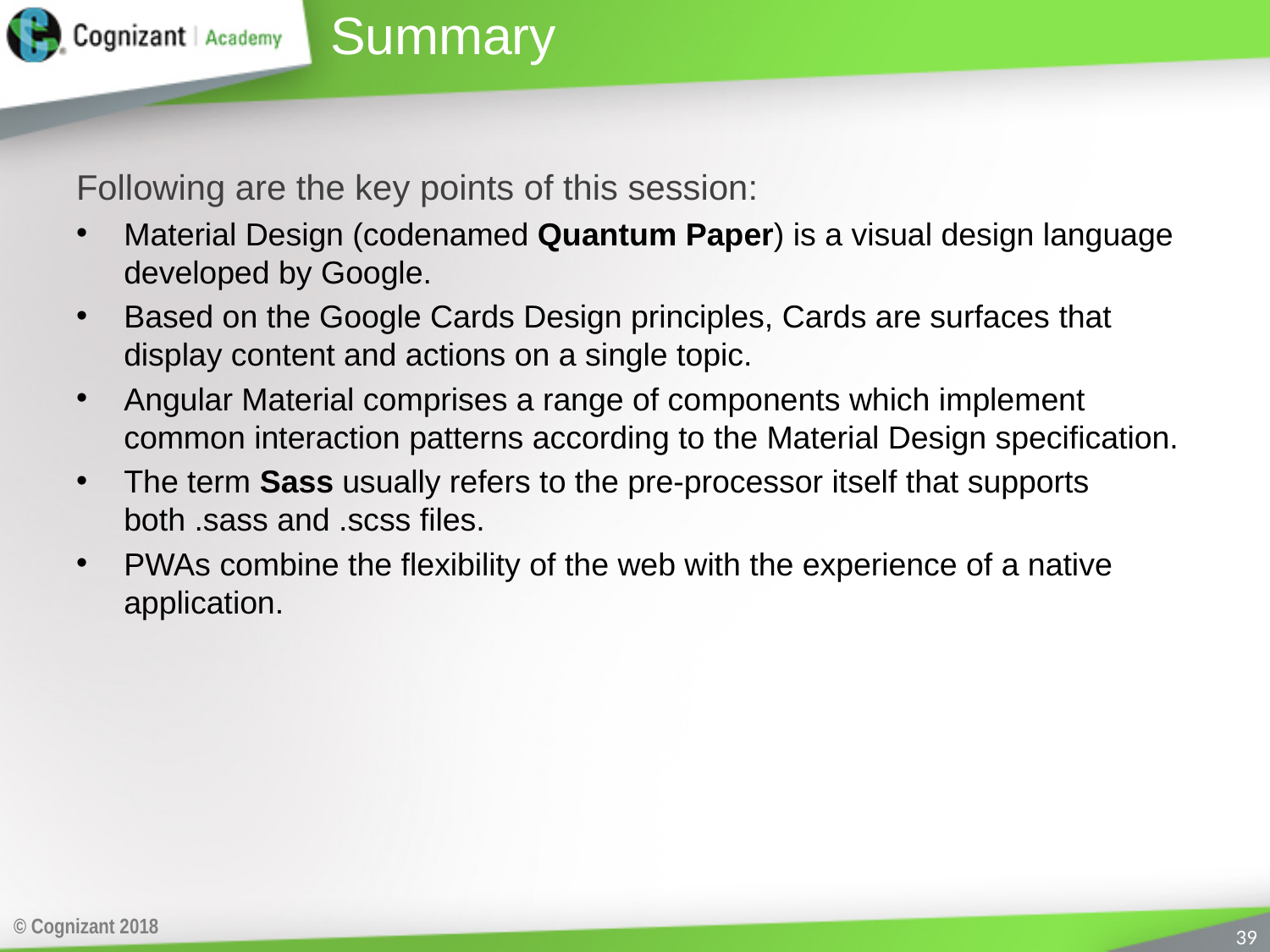

# Summary
Following are the key points of this session:
Material Design (codenamed Quantum Paper) is a visual design language developed by Google.
Based on the Google Cards Design principles, Cards are surfaces that display content and actions on a single topic.
Angular Material comprises a range of components which implement common interaction patterns according to the Material Design specification.
The term Sass usually refers to the pre-processor itself that supports both .sass and .scss files.
PWAs combine the flexibility of the web with the experience of a native application.

© Cognizant 2018
39